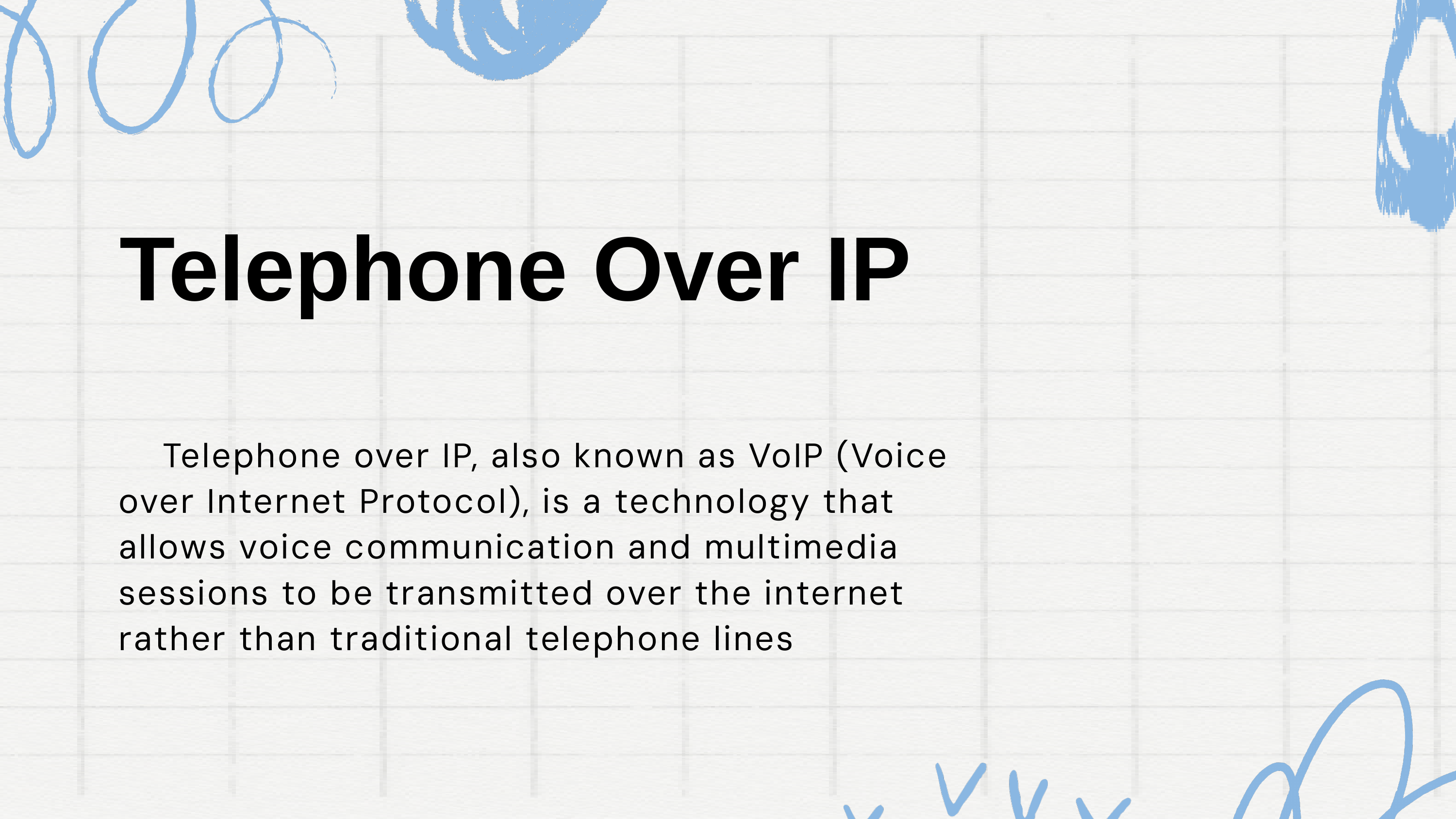

Telephone Over IP
    Telephone over IP, also known as VoIP (Voice over Internet Protocol), is a technology that allows voice communication and multimedia sessions to be transmitted over the internet rather than traditional telephone lines